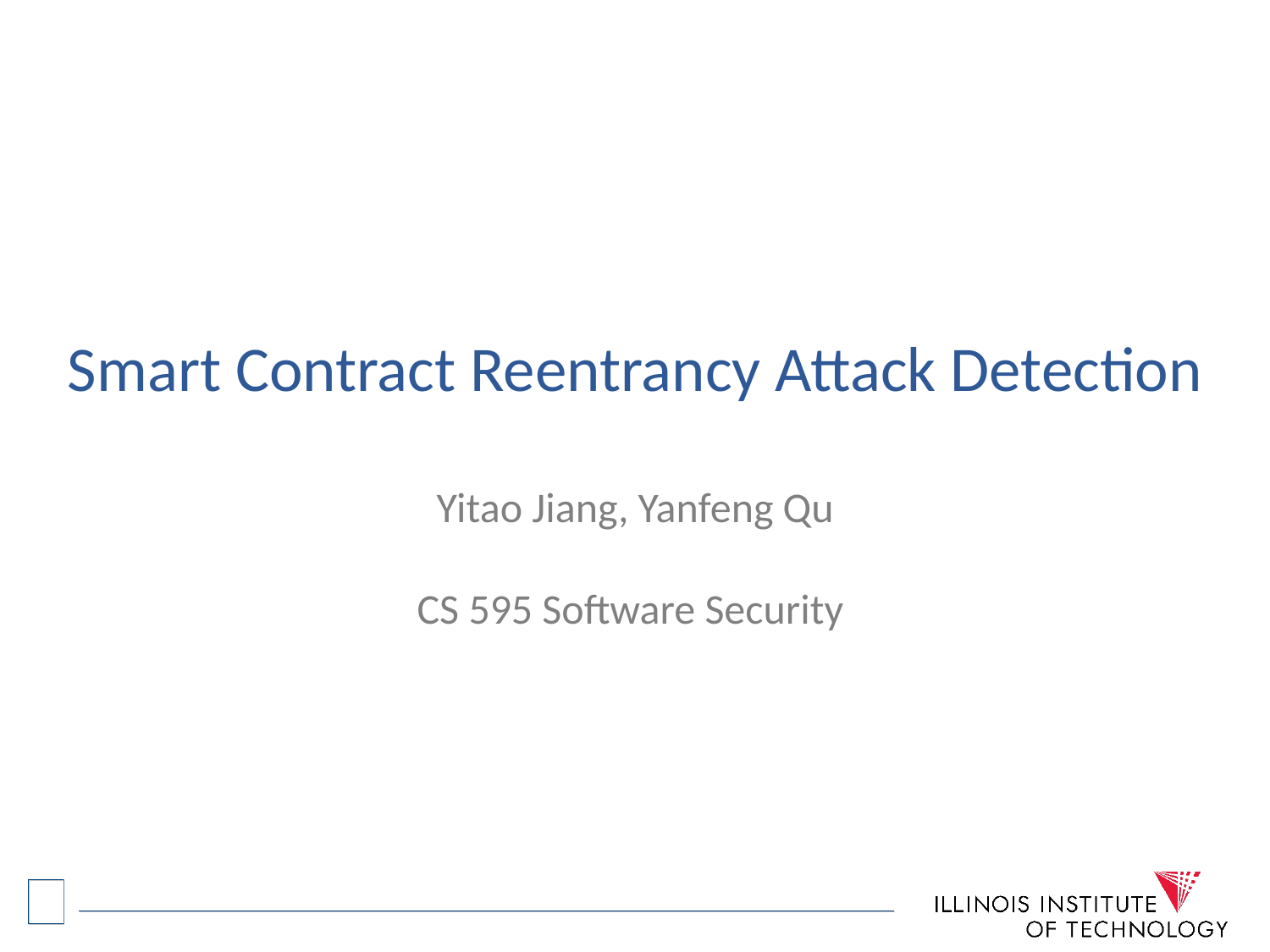

# Smart Contract Reentrancy Attack Detection Yitao Jiang, Yanfeng Qu CS 595 Software Security

1